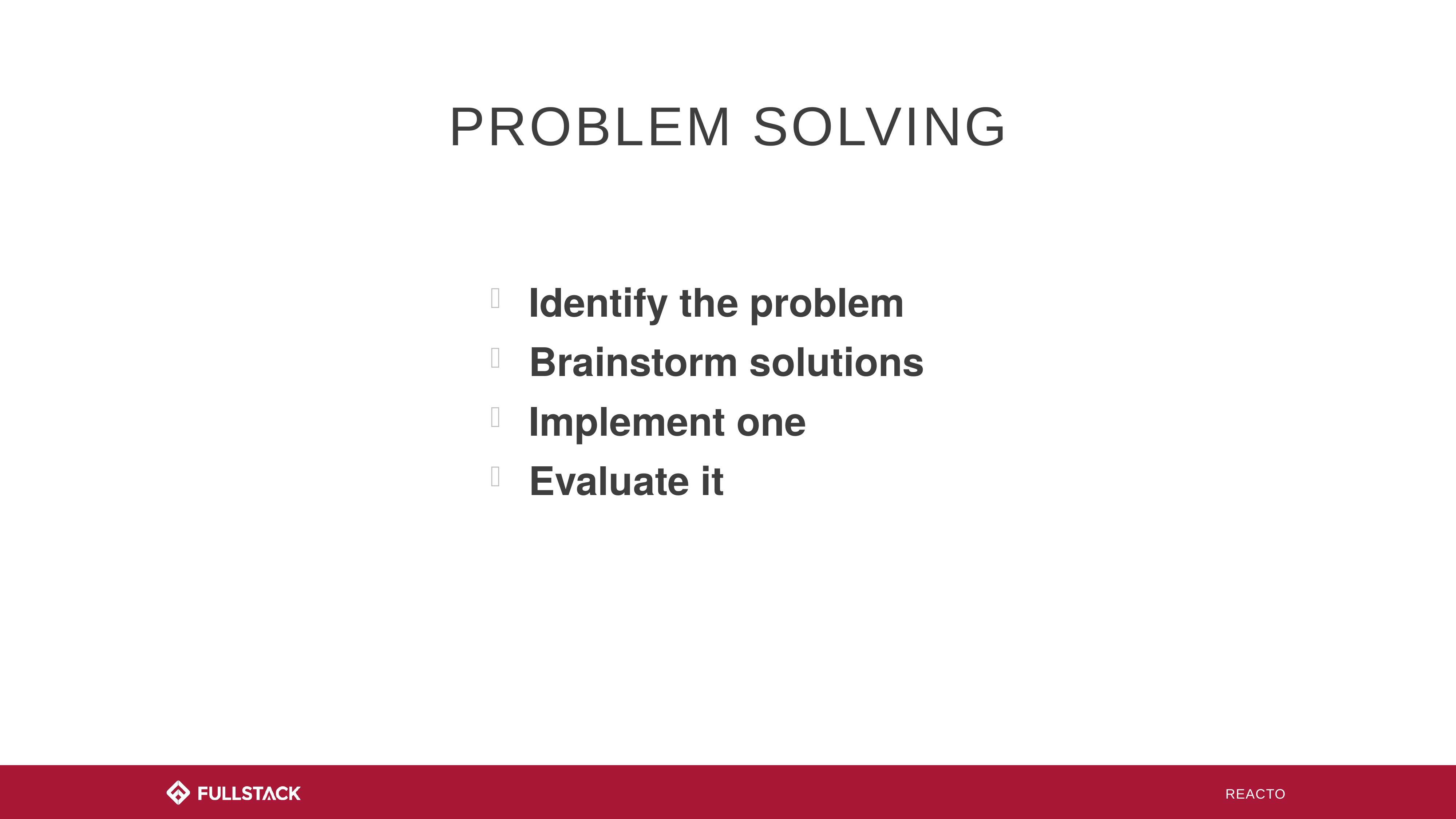

# Problem solving
Identify the problem
Brainstorm solutions
Implement one
Evaluate it
3
REACTO